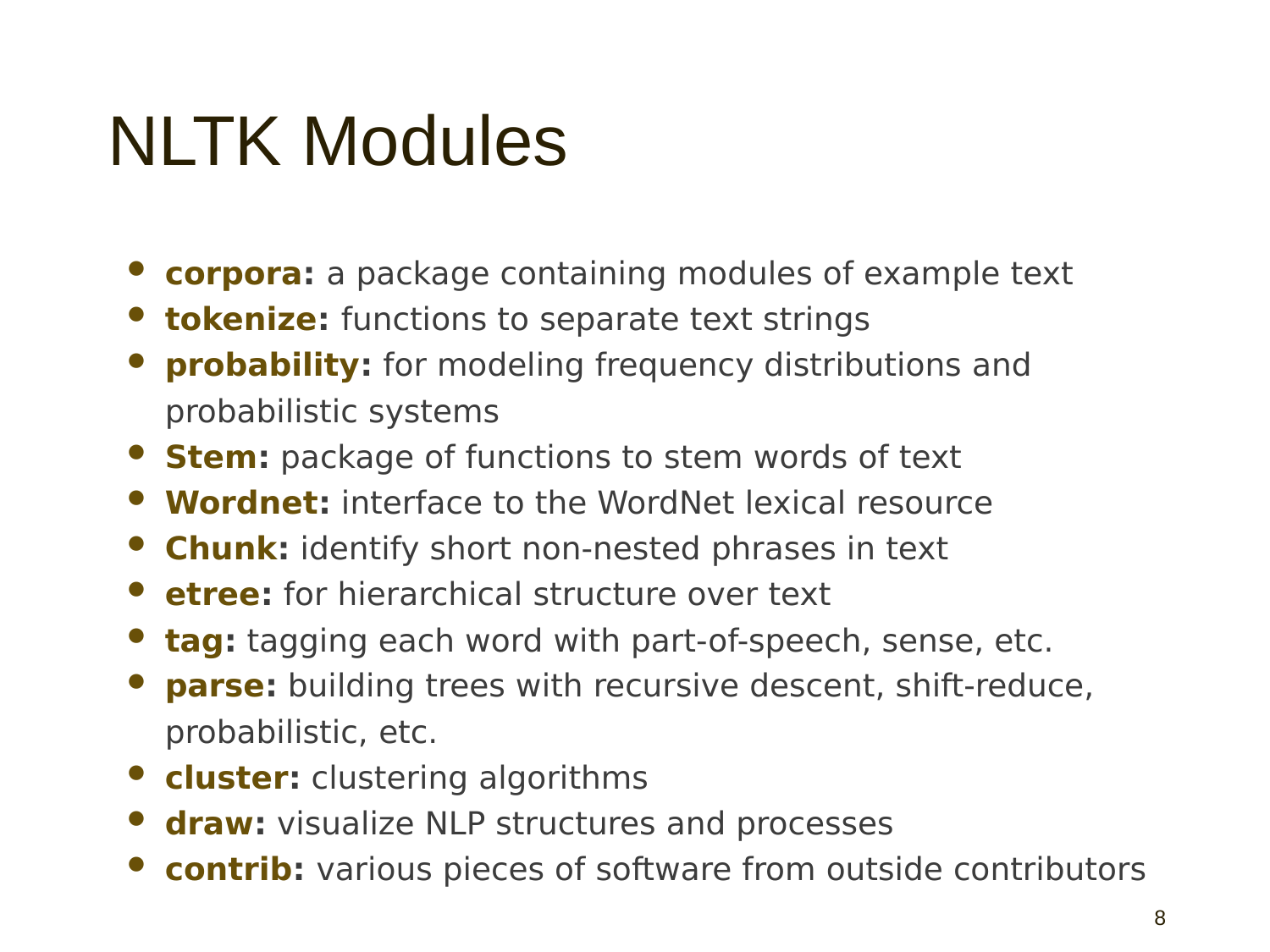

# NLTK Modules
corpora: a package containing modules of example text
tokenize: functions to separate text strings
probability: for modeling frequency distributions and probabilistic systems
Stem: package of functions to stem words of text
Wordnet: interface to the WordNet lexical resource
Chunk: identify short non-nested phrases in text
etree: for hierarchical structure over text
tag: tagging each word with part-of-speech, sense, etc.
parse: building trees with recursive descent, shift-reduce, probabilistic, etc.
cluster: clustering algorithms
draw: visualize NLP structures and processes
contrib: various pieces of software from outside contributors
8